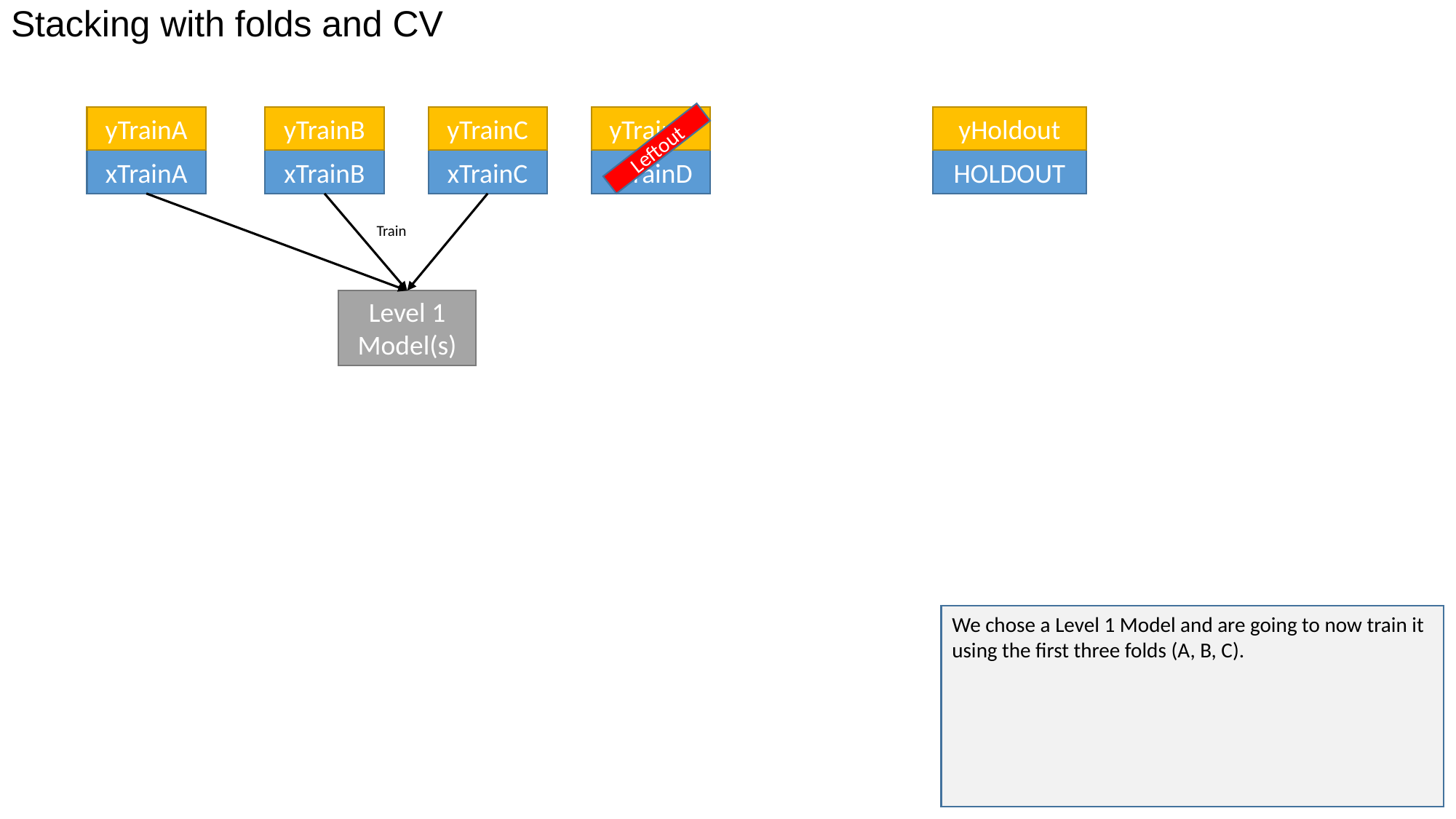

# Stacking with folds and CV
yHoldout
yTrainD
yTrainC
yTrainA
yTrainB
Leftout
HOLDOUT
xTrainD
xTrainC
xTrainA
xTrainB
Train
Level 1 Model(s)
We chose a Level 1 Model and are going to now train it using the first three folds (A, B, C).